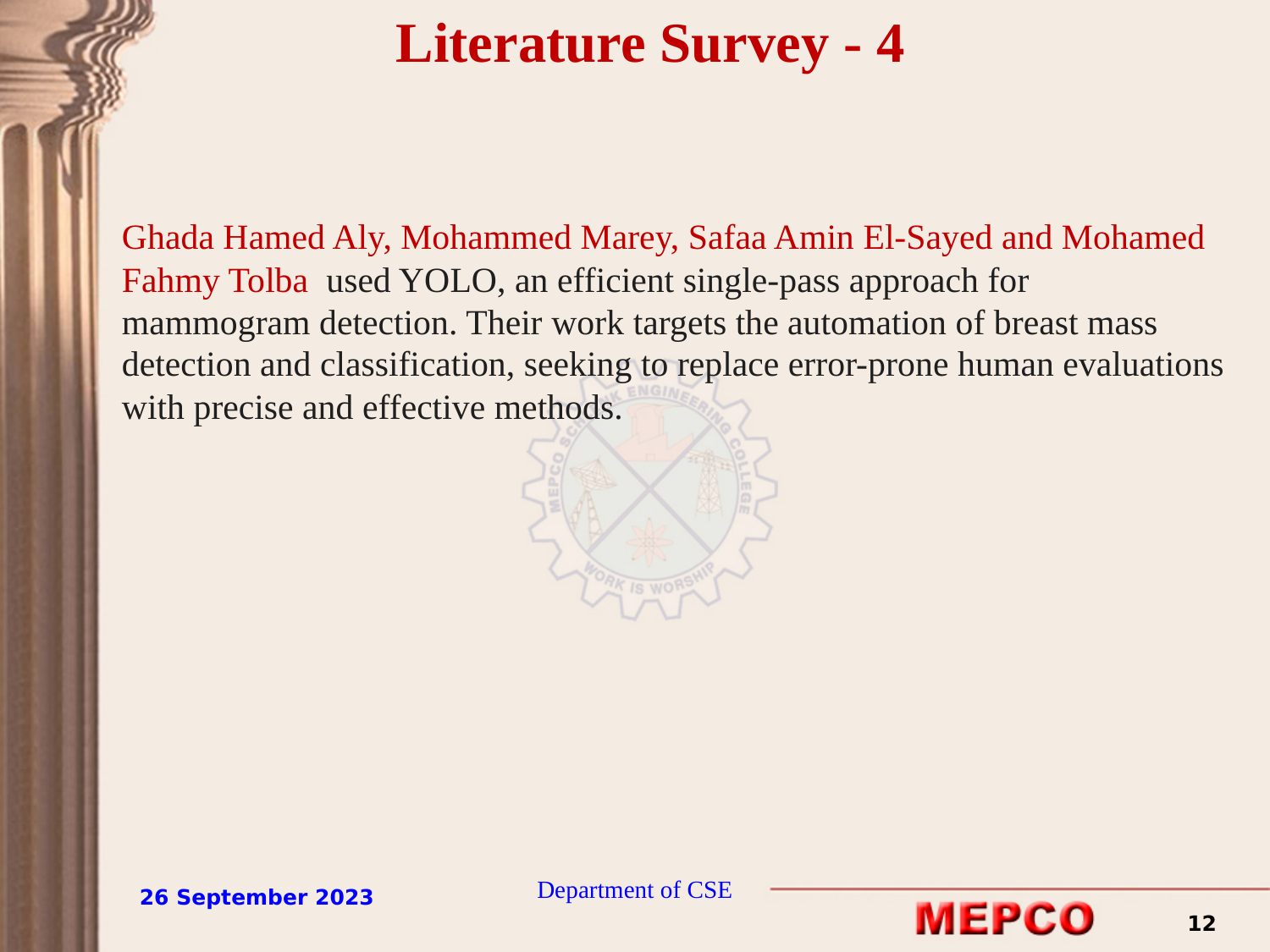

Literature Survey - 4

Ghada Hamed Aly, Mohammed Marey, Safaa Amin El-Sayed and Mohamed Fahmy Tolba  used YOLO, an efficient single-pass approach for mammogram detection. Their work targets the automation of breast mass detection and classification, seeking to replace error-prone human evaluations with precise and effective methods.
Department of CSE